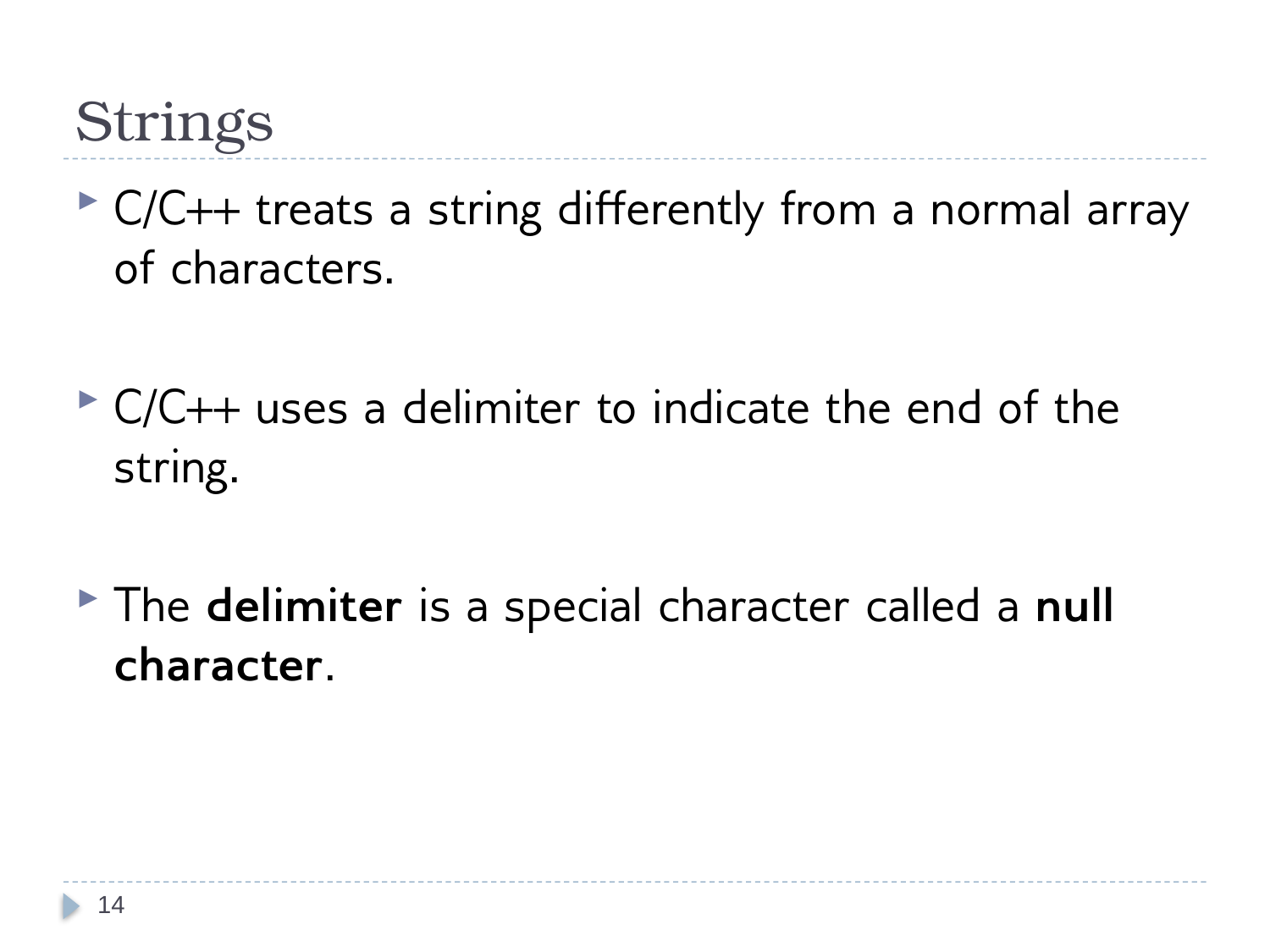

# Strings
C/C++ treats a string differently from a normal array of characters.

C/C++ uses a delimiter to indicate the end of the string.

The delimiter is a special character called a null character.

14